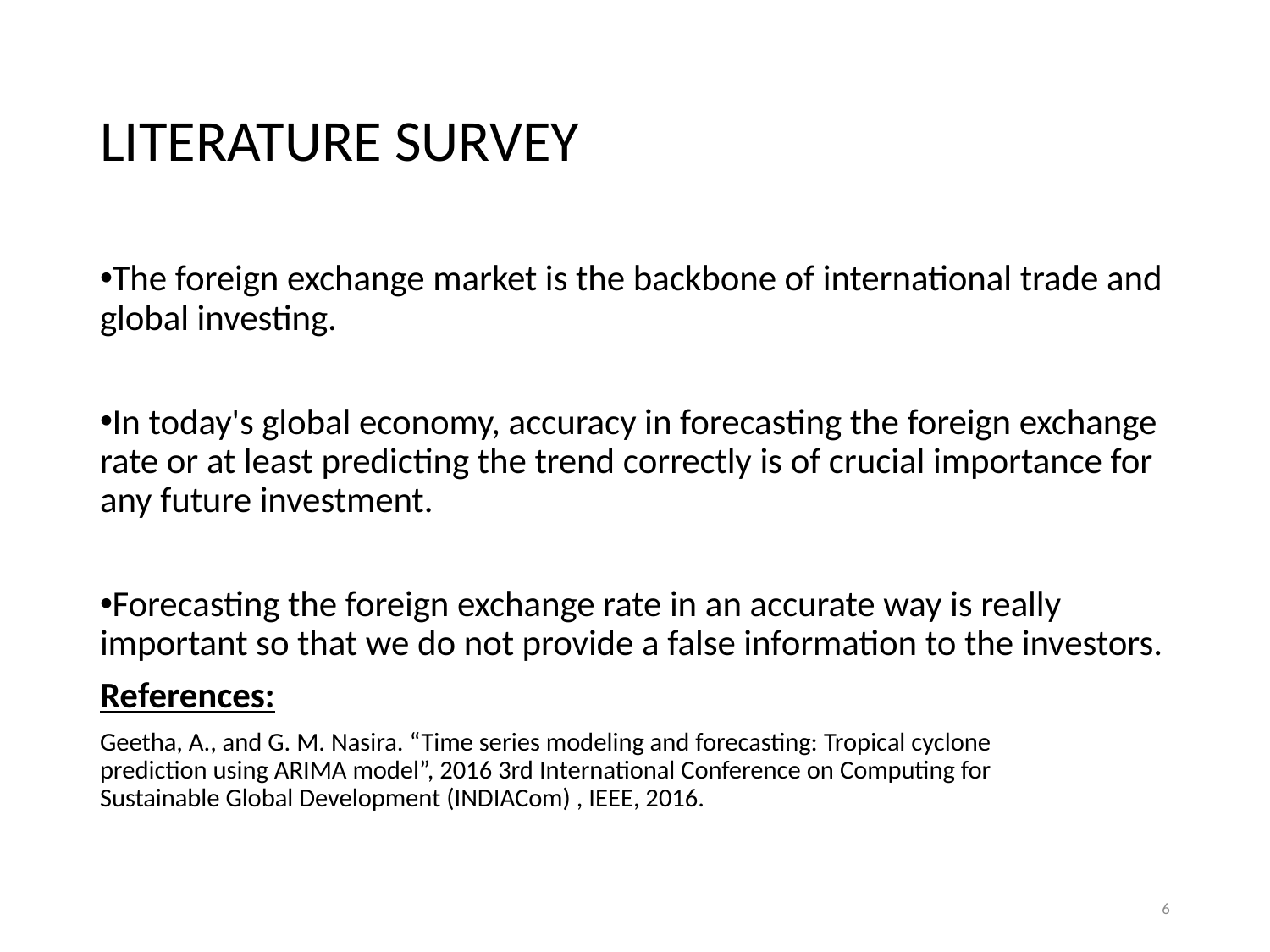

# LITERATURE SURVEY
The foreign exchange market is the backbone of international trade and global investing.

In today's global economy, accuracy in forecasting the foreign exchange rate or at least predicting the trend correctly is of crucial importance for any future investment.

Forecasting the foreign exchange rate in an accurate way is really important so that we do not provide a false information to the investors.
References:
Geetha, A., and G. M. Nasira. “Time series modeling and forecasting: Tropical cyclone              prediction using ARIMA model”, ​2016 3rd International Conference on Computing for           Sustainable Global Development (INDIACom) , IEEE, 2016.

6